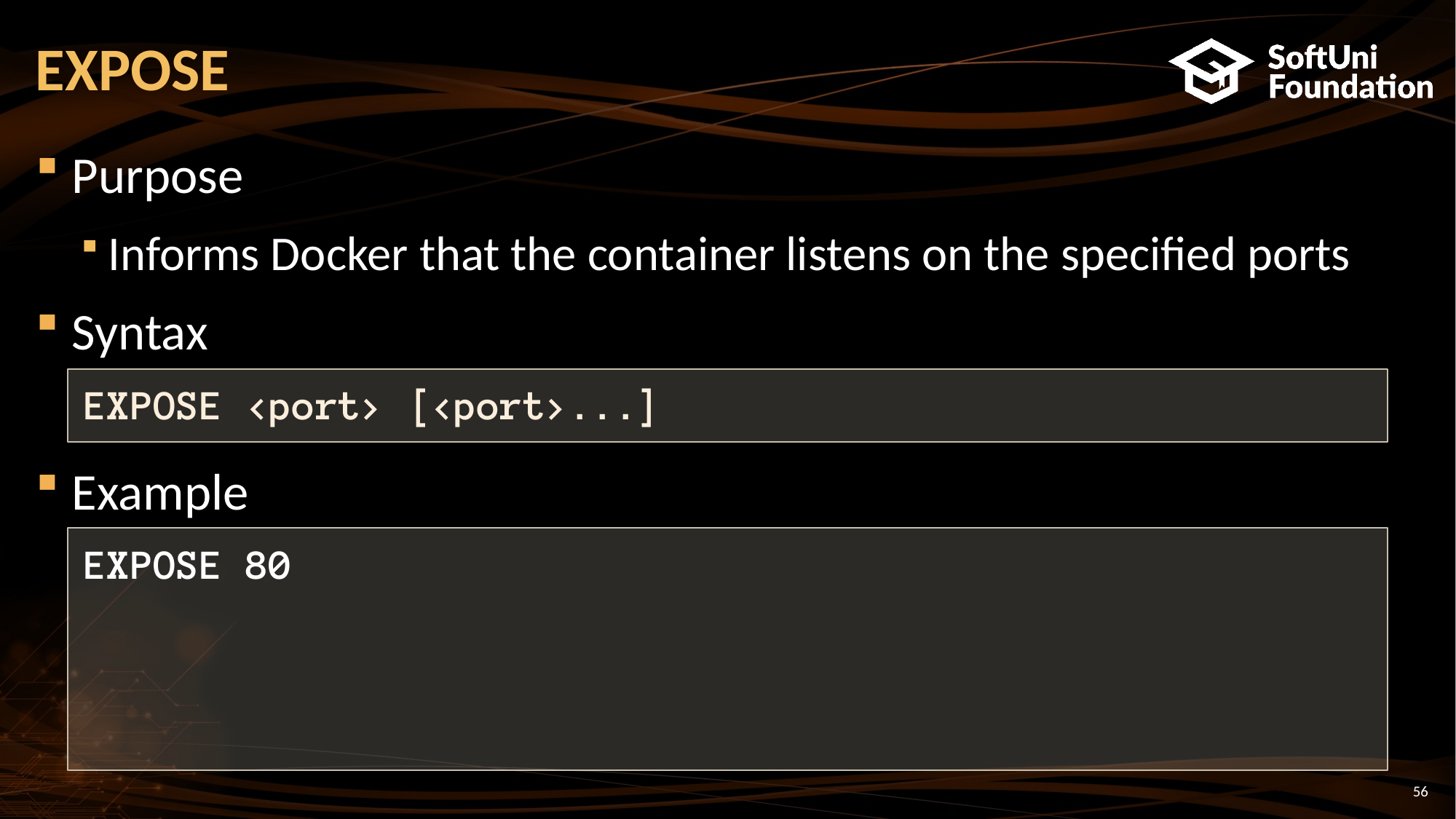

# EXPOSE
Purpose
Informs Docker that the container listens on the specified ports
Syntax

Example
EXPOSE <port> [<port>...]
EXPOSE 80
56